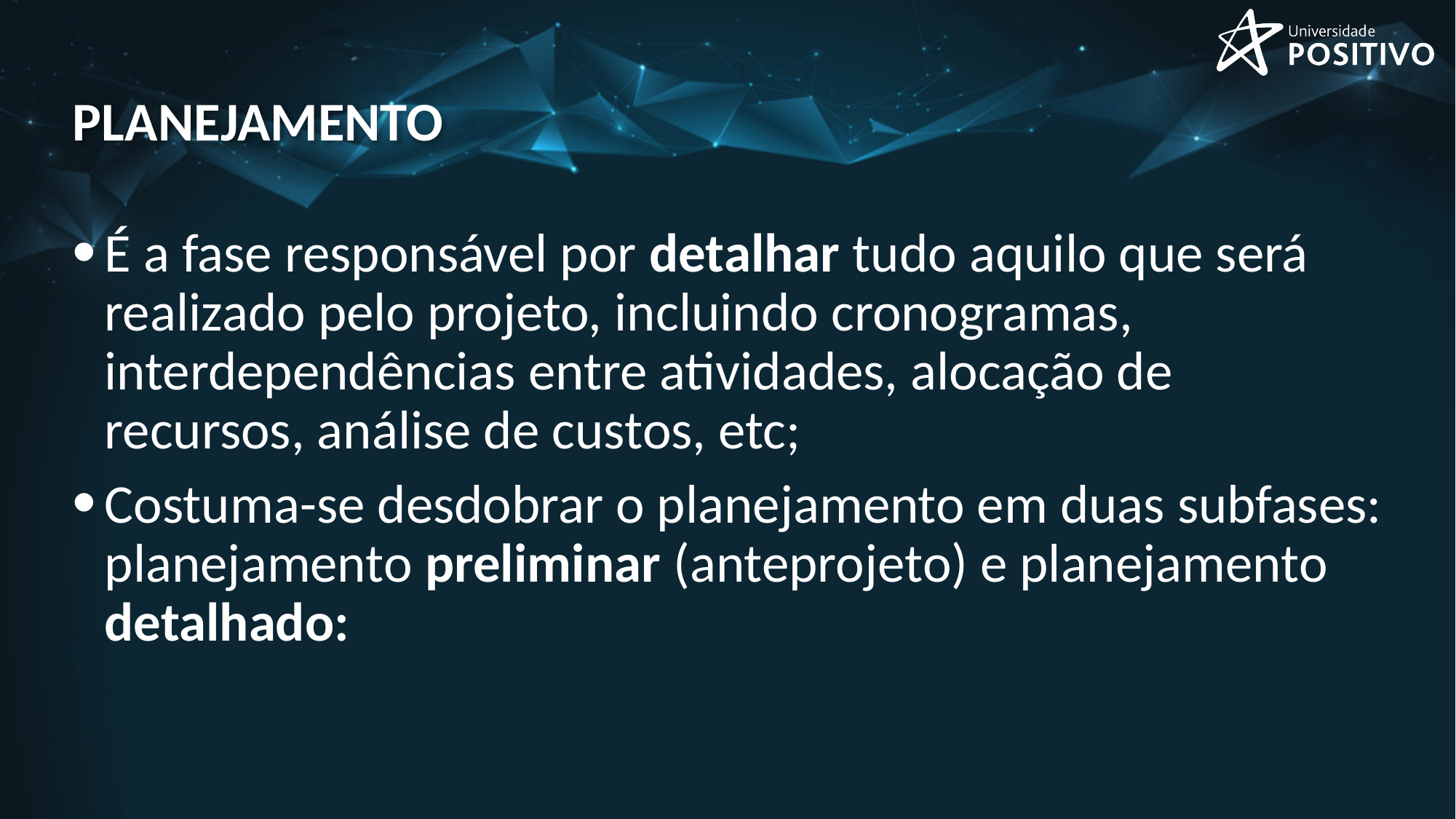

# planejamento
É a fase responsável por detalhar tudo aquilo que será realizado pelo projeto, incluindo cronogramas, interdependências entre atividades, alocação de recursos, análise de custos, etc;
Costuma-se desdobrar o planejamento em duas subfases: planejamento preliminar (anteprojeto) e planejamento detalhado: